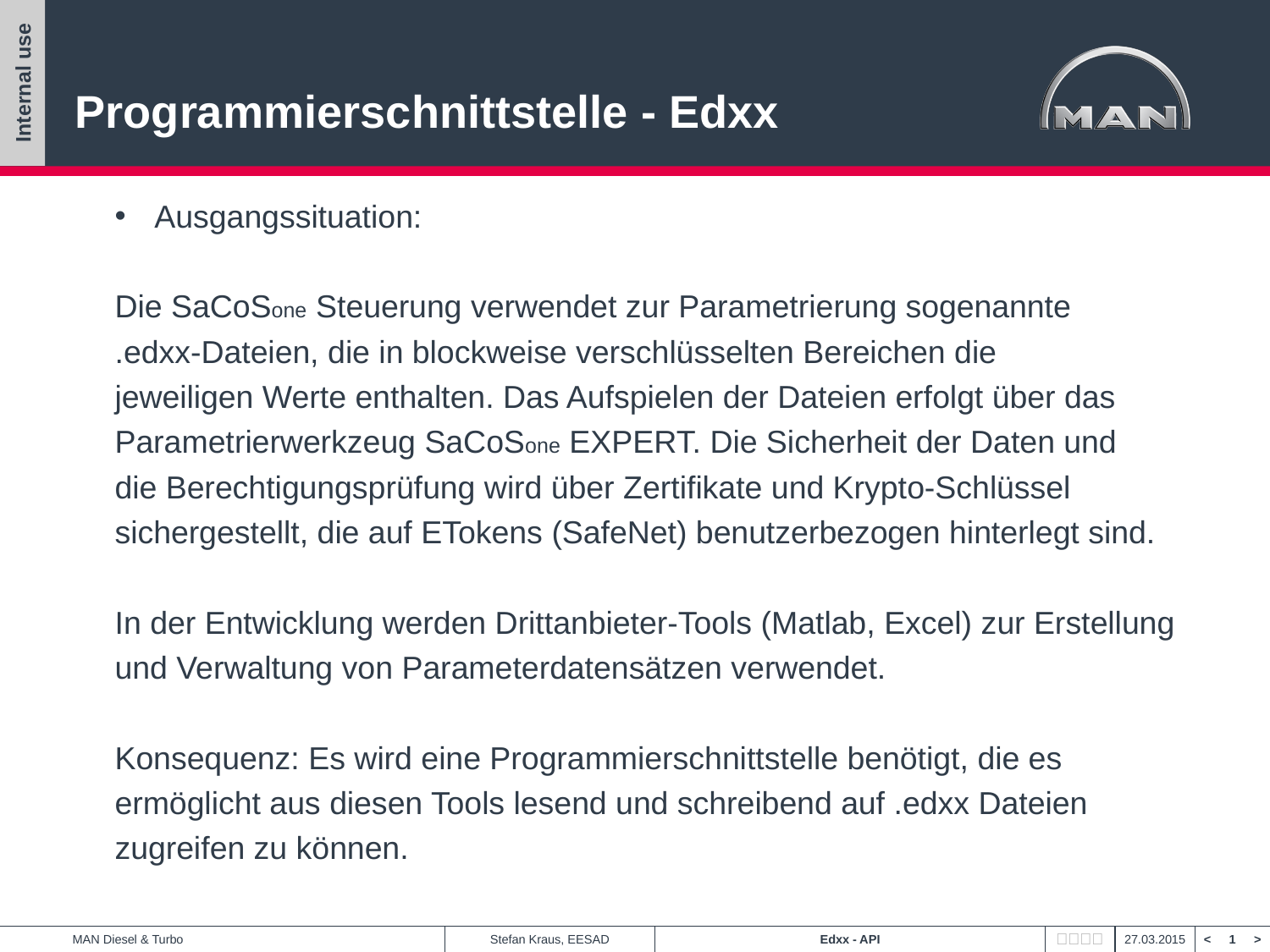

# Programmierschnittstelle - Edxx
Ausgangssituation:

Die SaCoSone Steuerung verwendet zur Parametrierung sogenannte
.edxx-Dateien, die in blockweise verschlüsselten Bereichen die
jeweiligen Werte enthalten. Das Aufspielen der Dateien erfolgt über das
Parametrierwerkzeug SaCoSone EXPERT. Die Sicherheit der Daten und
die Berechtigungsprüfung wird über Zertifikate und Krypto-Schlüssel
sichergestellt, die auf ETokens (SafeNet) benutzerbezogen hinterlegt sind.

In der Entwicklung werden Drittanbieter-Tools (Matlab, Excel) zur Erstellung
und Verwaltung von Parameterdatensätzen verwendet.

Konsequenz: Es wird eine Programmierschnittstelle benötigt, die es
ermöglicht aus diesen Tools lesend und schreibend auf .edxx Dateien
zugreifen zu können.